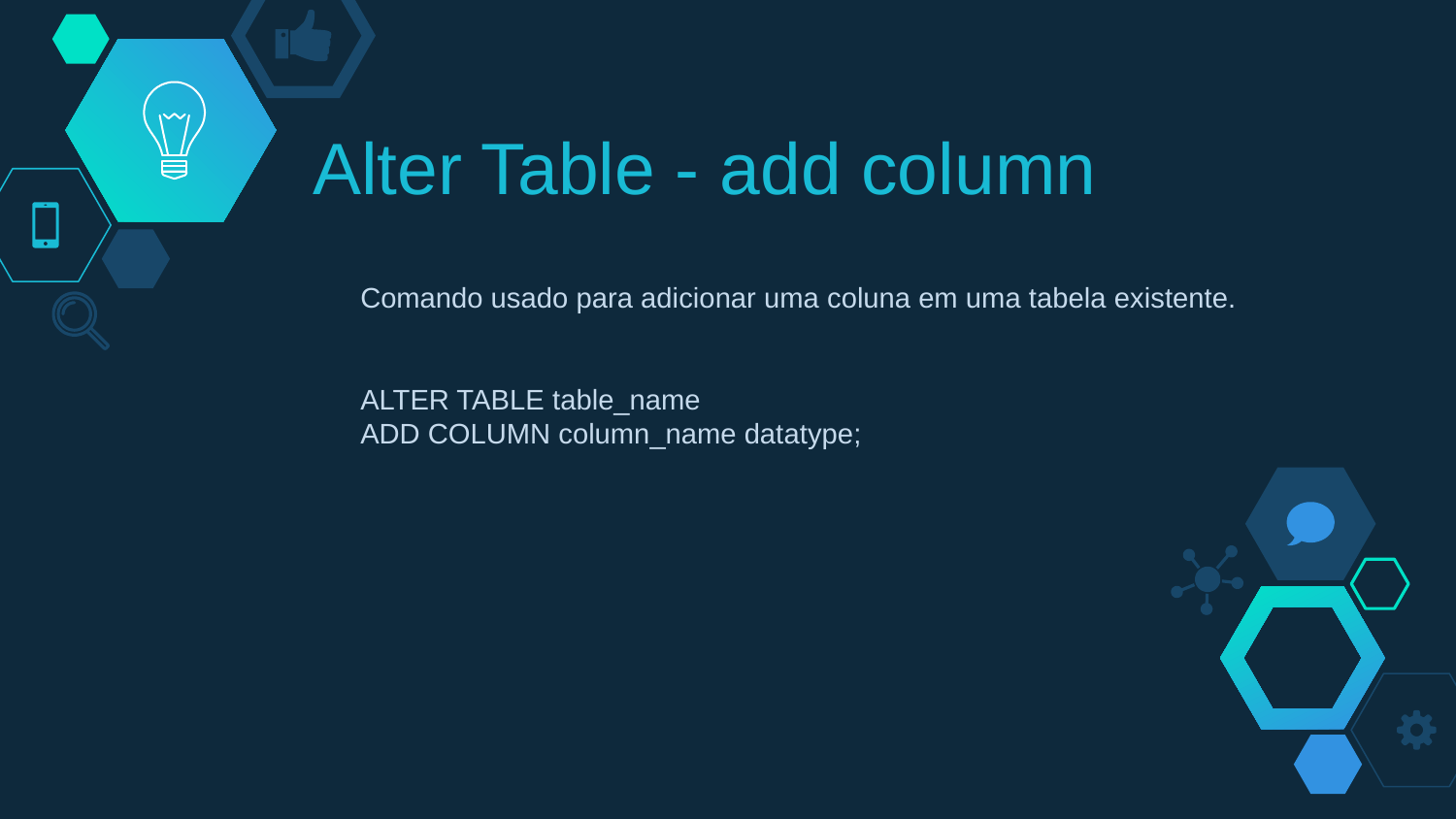

# Alter Table - add column

Comando usado para adicionar uma coluna em uma tabela existente.

ALTER TABLE table_name
ADD COLUMN column_name datatype;